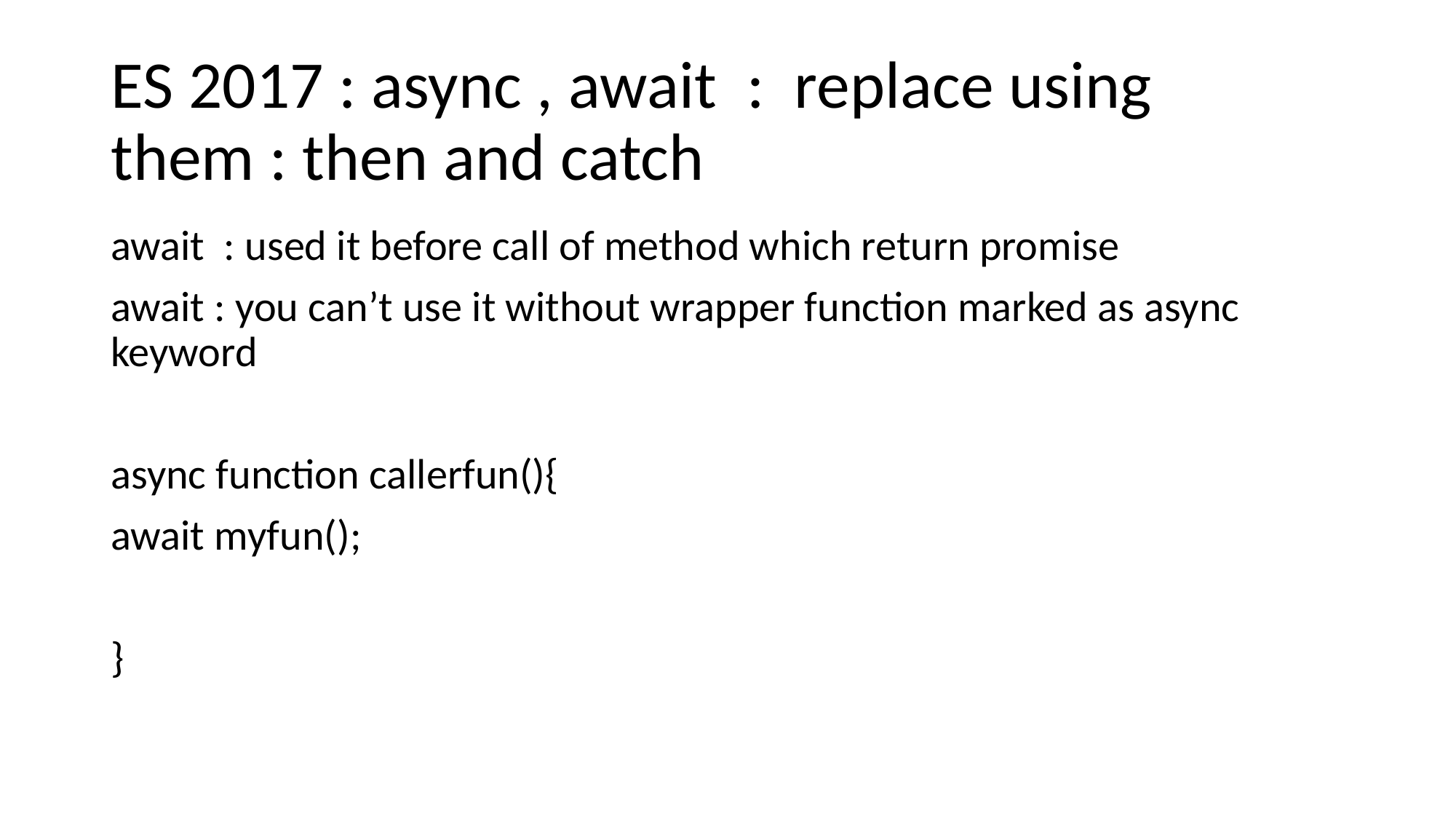

# ES 2017 : async , await  :  replace using them : then and catch
await  : used it before call of method which return promise
await : you can’t use it without wrapper function marked as async keyword

async function callerfun(){
await myfun();

}